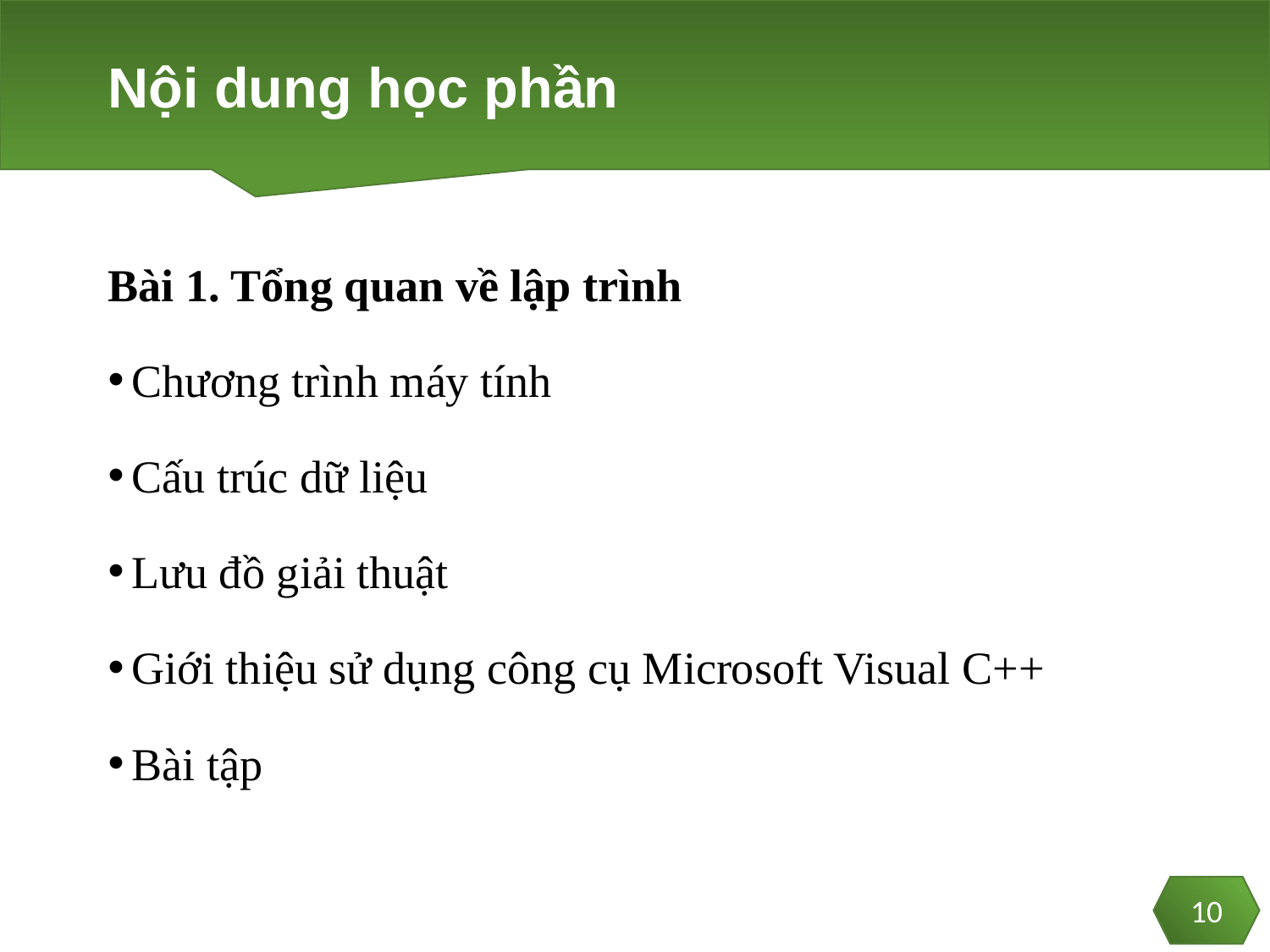

# Nội dung học phần
Bài 1. Tổng quan về lập trình
Chương trình máy tính
Cấu trúc dữ liệu
Lưu đồ giải thuật
Giới thiệu sử dụng công cụ Microsoft Visual C++
Bài tập